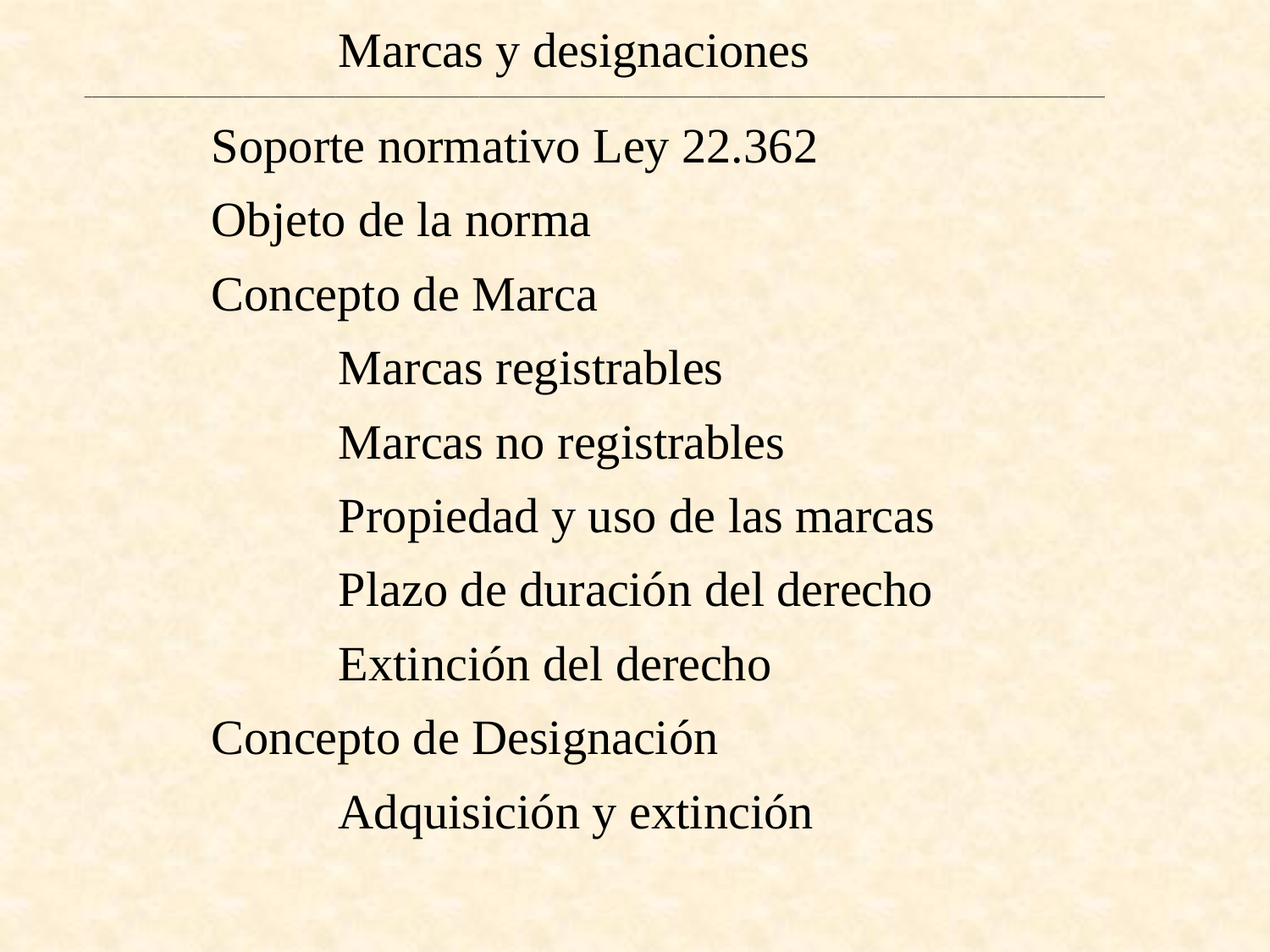

Marcas y designaciones
______________________________________________________________________________________________________________________________________________
	Soporte normativo Ley 22.362
	Objeto de la norma
	Concepto de Marca
		Marcas registrables
		Marcas no registrables
		Propiedad y uso de las marcas
		Plazo de duración del derecho
		Extinción del derecho
	Concepto de Designación
		Adquisición y extinción